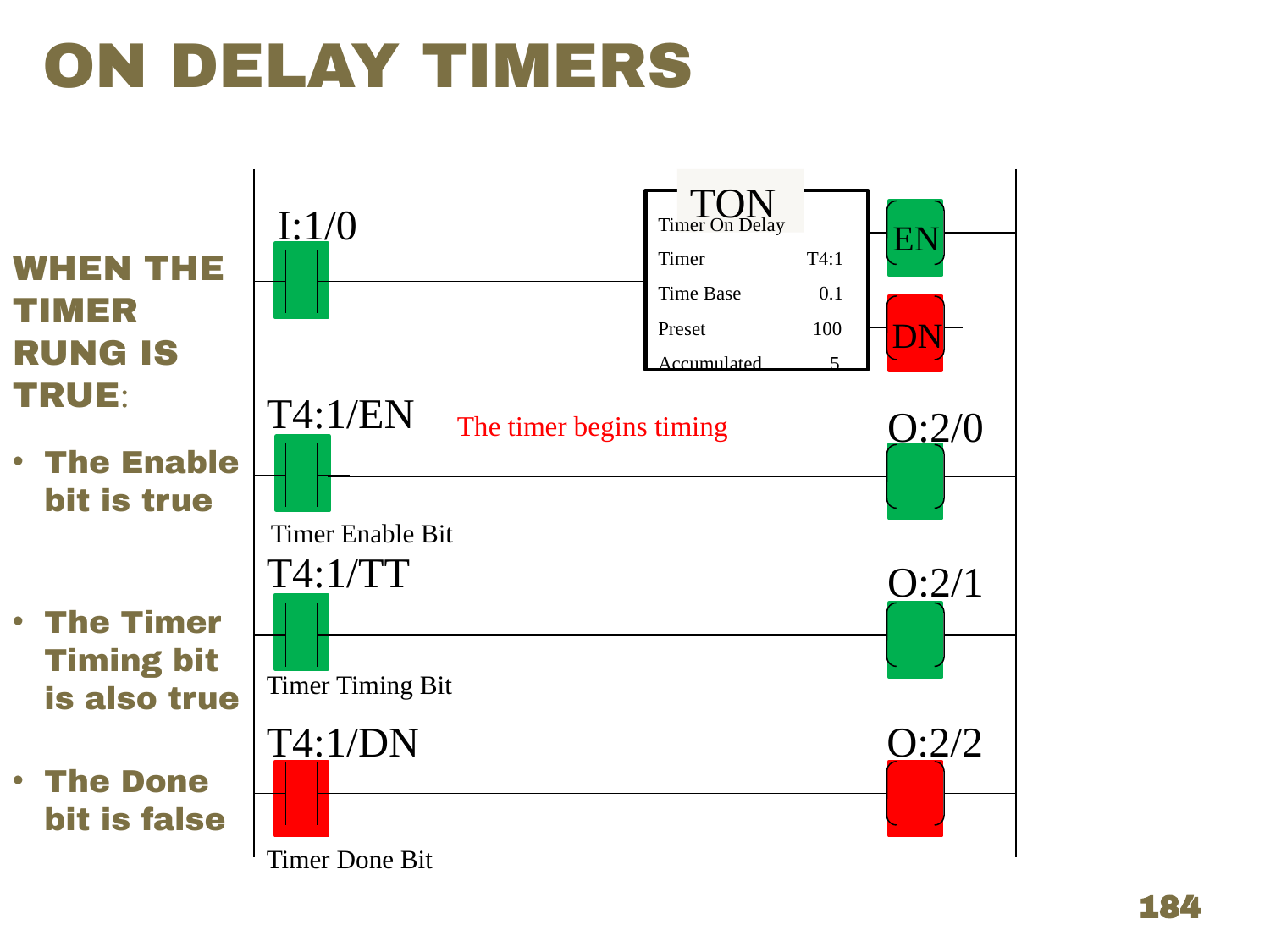

# ON DELAY TIMERS
TON

I:1/0

Timer On Delay
EN
Timer                     T4:1
Time Base                0.1
Preset                      100
Accumulated              5
WHEN THE TIMER RUNG IS TRUE:

DN
T4:1/EN
O:2/0
The timer begins timing
The Enable bit is true

Timer Enable Bit
T4:1/TT
O:2/1

The Timer Timing bit is also true

Timer Timing Bit
O:2/2
T4:1/DN
The Done bit is false

Timer Done Bit
184